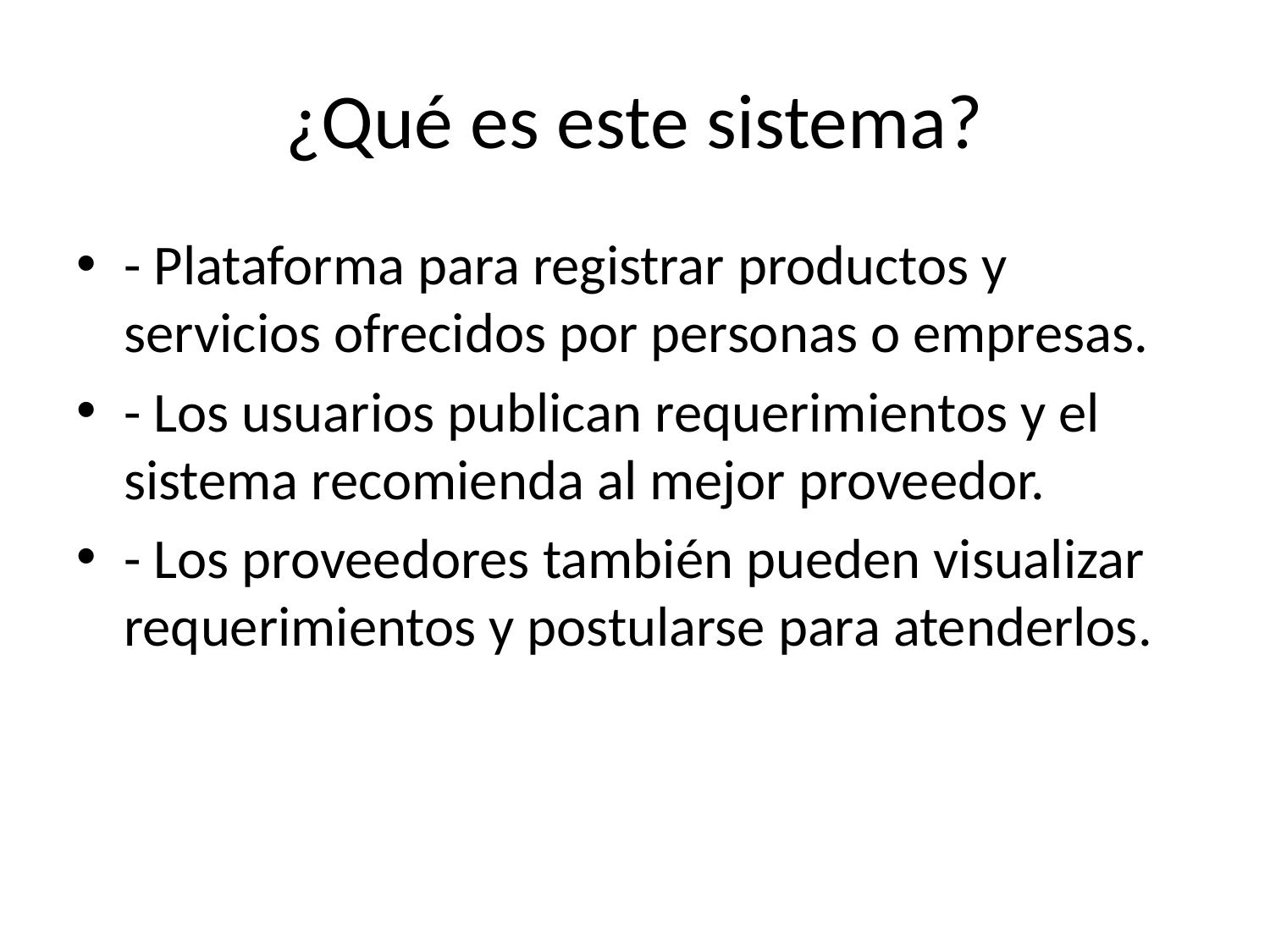

# ¿Qué es este sistema?
- Plataforma para registrar productos y servicios ofrecidos por personas o empresas.
- Los usuarios publican requerimientos y el sistema recomienda al mejor proveedor.
- Los proveedores también pueden visualizar requerimientos y postularse para atenderlos.